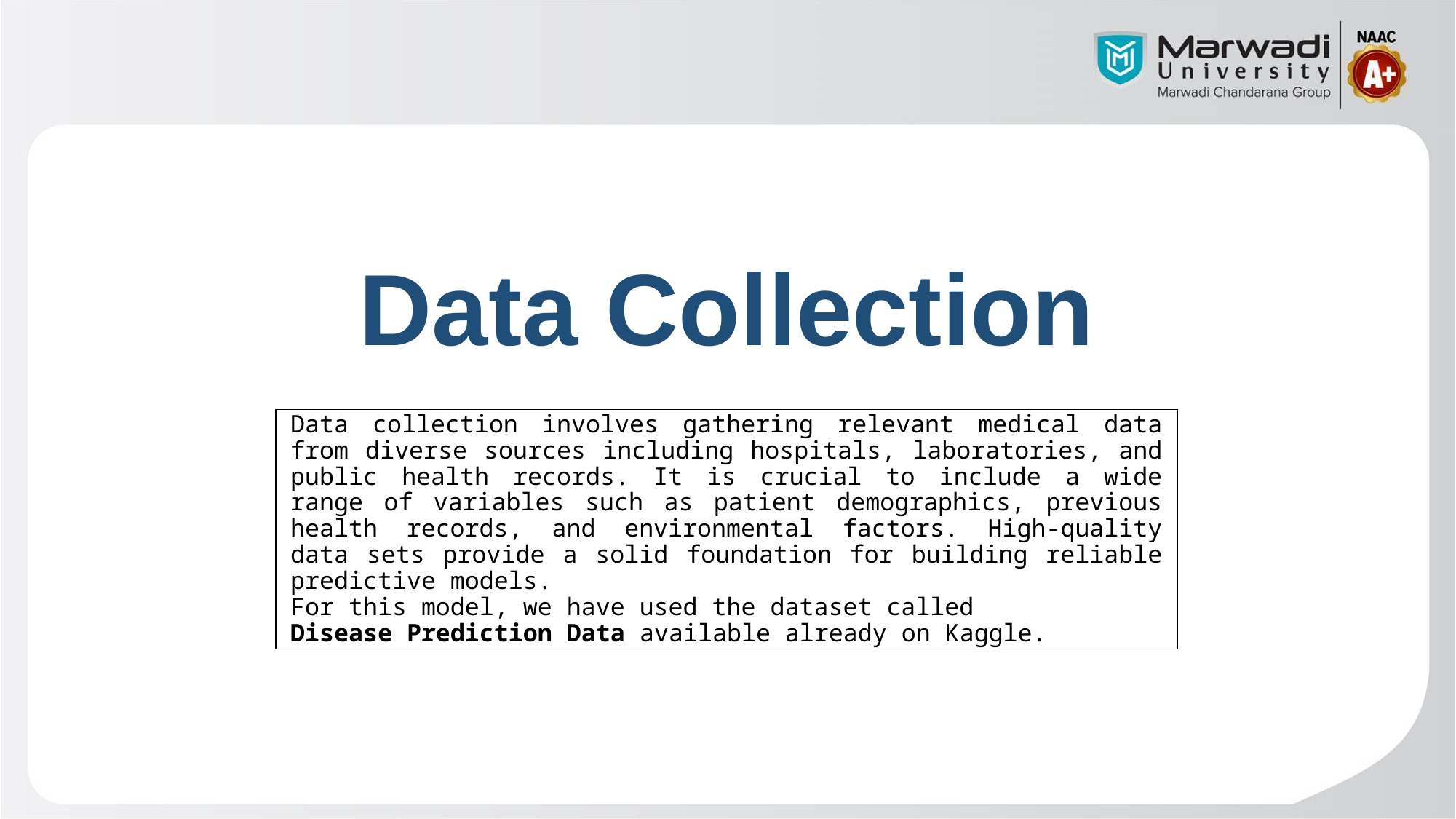

# Data Collection
Data collection involves gathering relevant medical data from diverse sources including hospitals, laboratories, and public health records. It is crucial to include a wide range of variables such as patient demographics, previous health records, and environmental factors. High-quality data sets provide a solid foundation for building reliable predictive models.
For this model, we have used the dataset called
Disease Prediction Data available already on Kaggle.